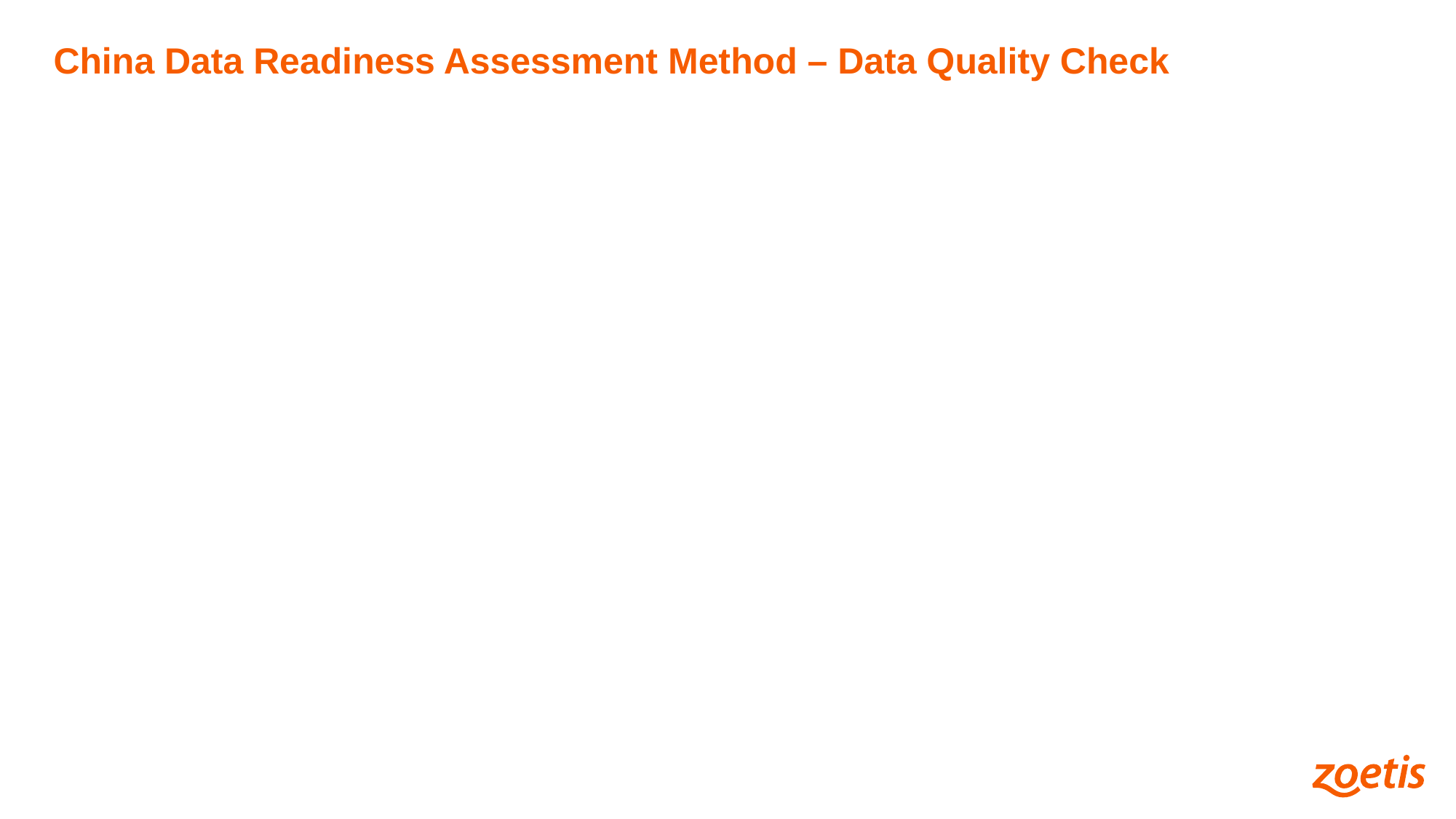

China Data Readiness Assessment Method – Data Quality Check